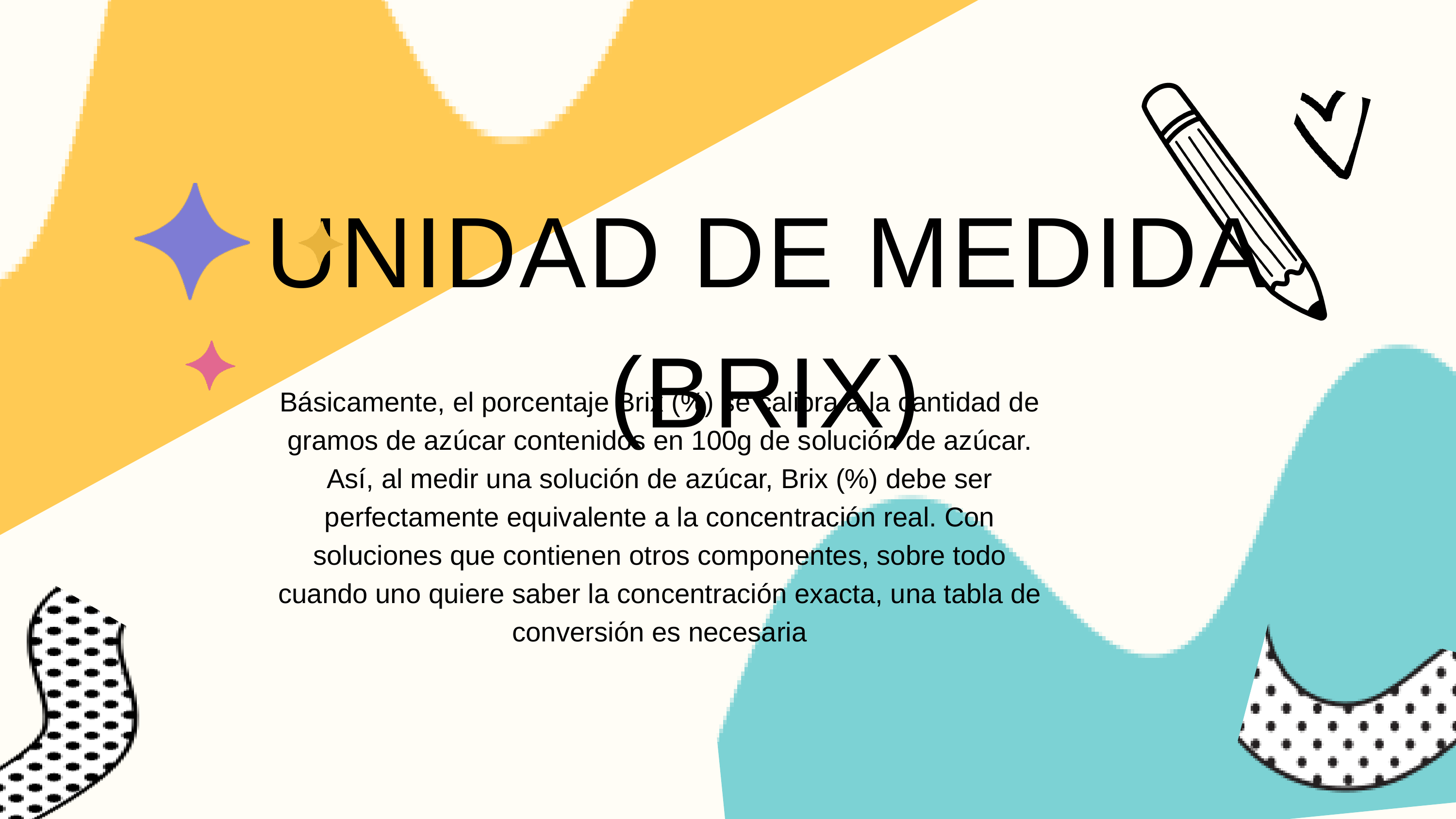

UNIDAD DE MEDIDA (BRIX)

Básicamente, el porcentaje Brix (%) se calibra a la cantidad de gramos de azúcar contenidos en 100g de solución de azúcar. Así, al medir una solución de azúcar, Brix (%) debe ser perfectamente equivalente a la concentración real. Con soluciones que contienen otros componentes, sobre todo cuando uno quiere saber la concentración exacta, una tabla de conversión es necesaria